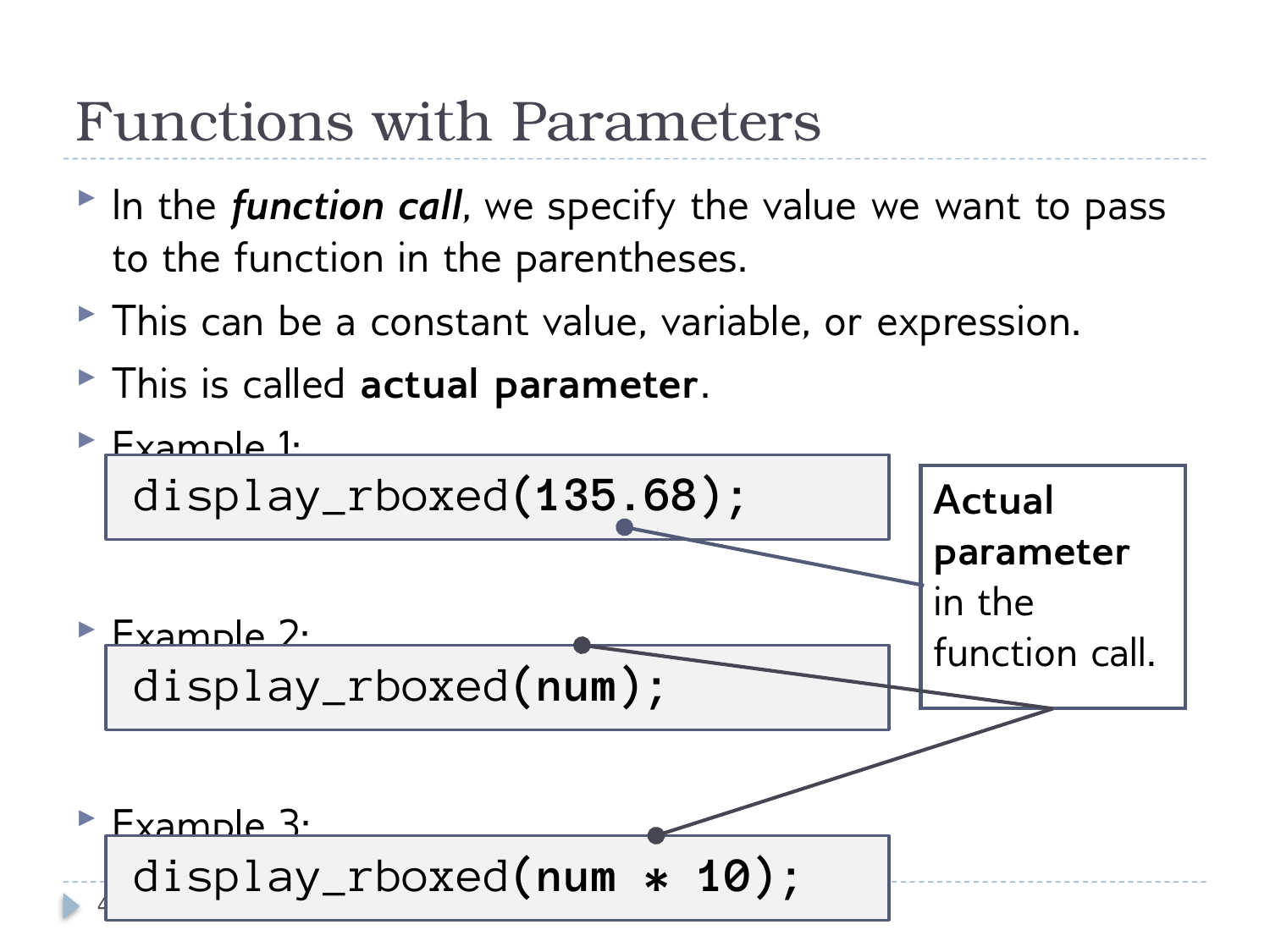

# Functions with Parameters
In the function call, we specify the value we want to pass to the function in the parentheses.
This can be a constant value, variable, or expression.
This is called actual parameter.
Example 1:

Example 2:

Example 3:
 display_rboxed(135.68);
Actual parameter in the function call.

 display_rboxed(num);
 display_rboxed(num * 10);
47